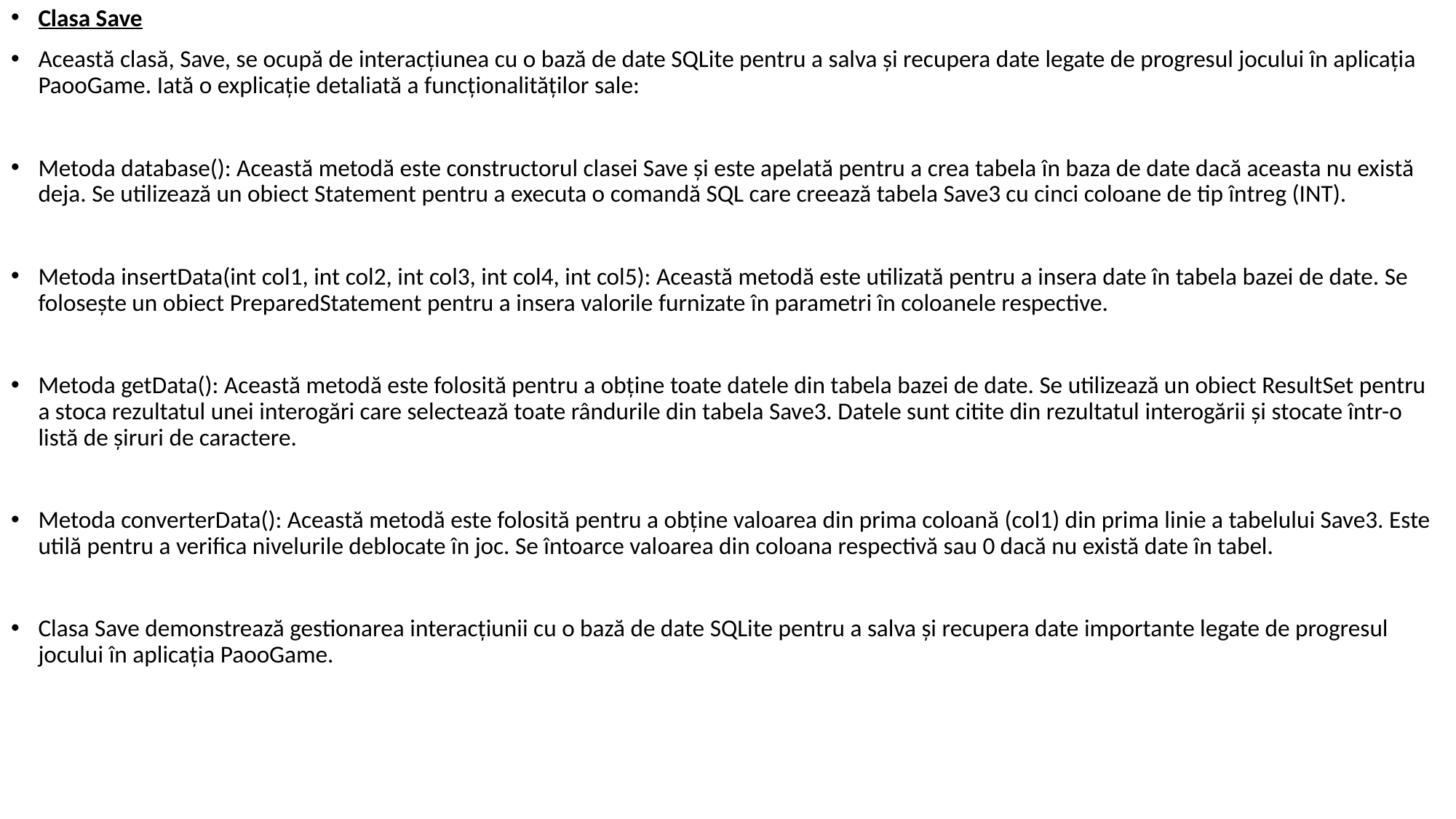

Clasa Save
Această clasă, Save, se ocupă de interacțiunea cu o bază de date SQLite pentru a salva și recupera date legate de progresul jocului în aplicația PaooGame. Iată o explicație detaliată a funcționalităților sale:

Metoda database(): Această metodă este constructorul clasei Save și este apelată pentru a crea tabela în baza de date dacă aceasta nu există deja. Se utilizează un obiect Statement pentru a executa o comandă SQL care creează tabela Save3 cu cinci coloane de tip întreg (INT).

Metoda insertData(int col1, int col2, int col3, int col4, int col5): Această metodă este utilizată pentru a insera date în tabela bazei de date. Se folosește un obiect PreparedStatement pentru a insera valorile furnizate în parametri în coloanele respective.

Metoda getData(): Această metodă este folosită pentru a obține toate datele din tabela bazei de date. Se utilizează un obiect ResultSet pentru a stoca rezultatul unei interogări care selectează toate rândurile din tabela Save3. Datele sunt citite din rezultatul interogării și stocate într-o listă de șiruri de caractere.

Metoda converterData(): Această metodă este folosită pentru a obține valoarea din prima coloană (col1) din prima linie a tabelului Save3. Este utilă pentru a verifica nivelurile deblocate în joc. Se întoarce valoarea din coloana respectivă sau 0 dacă nu există date în tabel.

Clasa Save demonstrează gestionarea interacțiunii cu o bază de date SQLite pentru a salva și recupera date importante legate de progresul jocului în aplicația PaooGame.